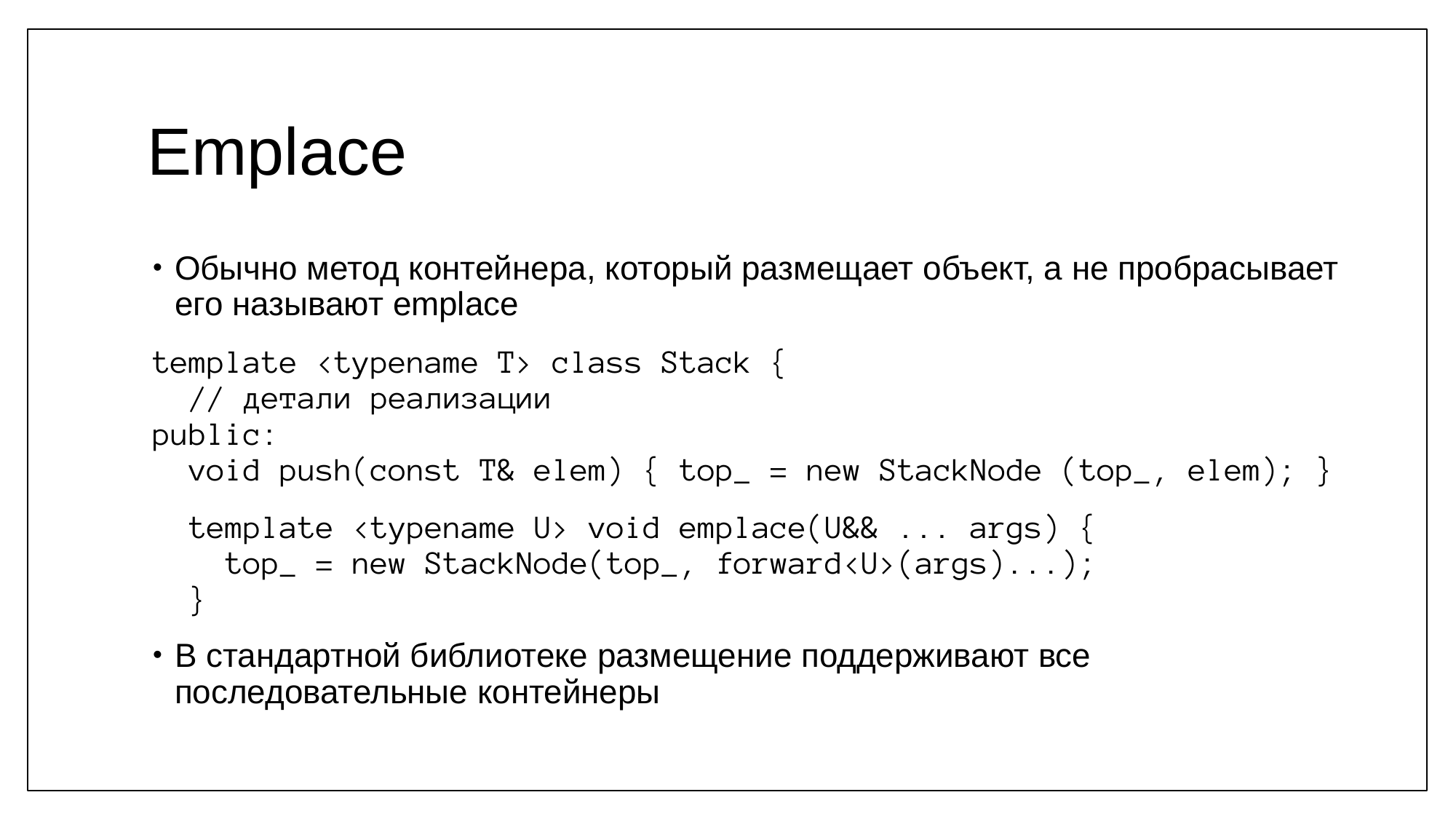

# Emplace
Обычно метод контейнера, который размещает объект, а не пробрасывает его называют emplace
template <typename T> class Stack {
  // детали реализации
public:
  void push(const T& elem) { top_ = new StackNode (top_, elem); }
  template <typename U> void emplace(U&& ... args) {
    top_ = new StackNode(top_, forward<U>(args)...);
  }
В стандартной библиотеке размещение поддерживают все последовательные контейнеры